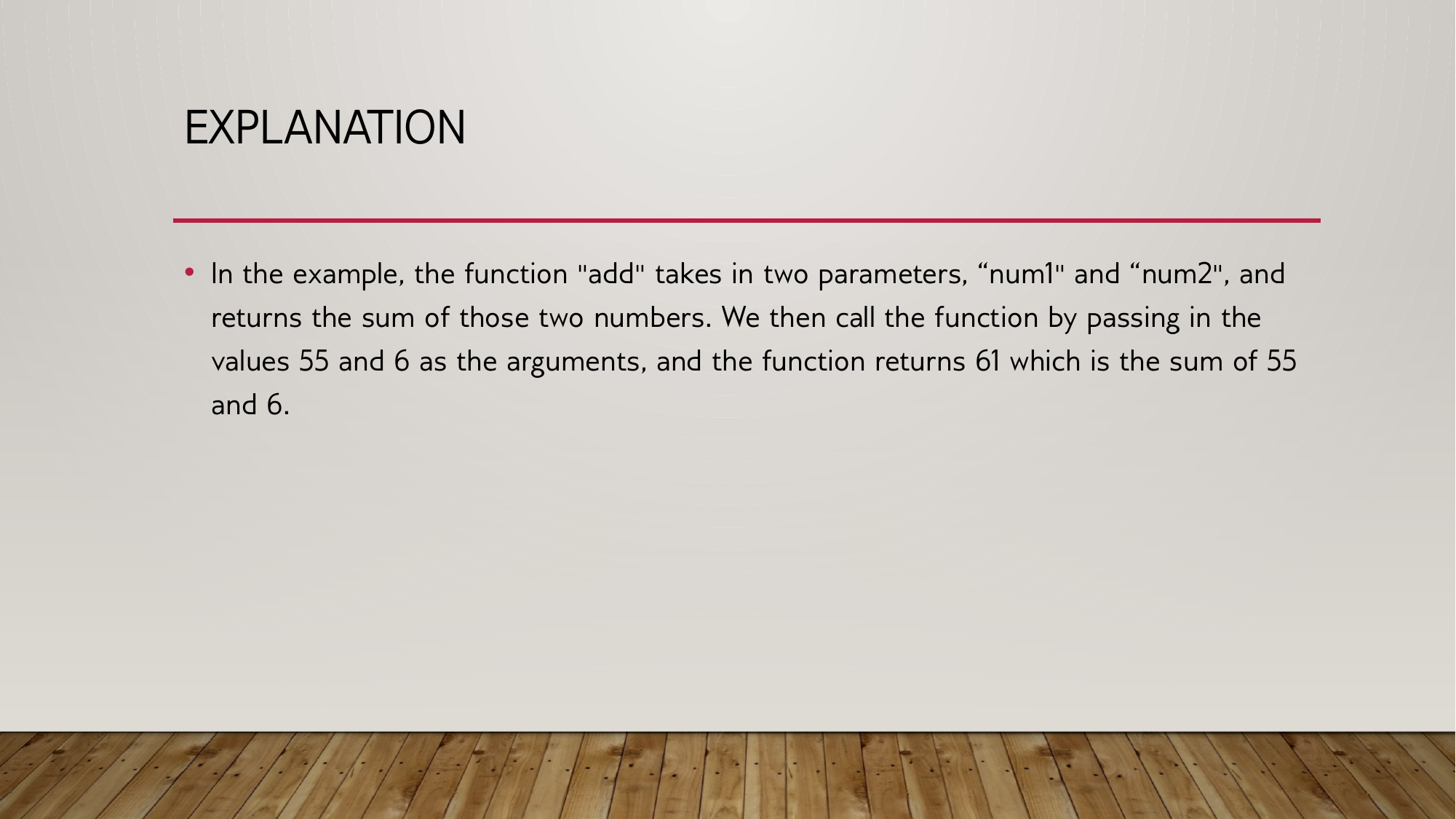

# Explanation
In the example, the function "add" takes in two parameters, “num1" and “num2", and returns the sum of those two numbers. We then call the function by passing in the values 55 and 6 as the arguments, and the function returns 61 which is the sum of 55 and 6.